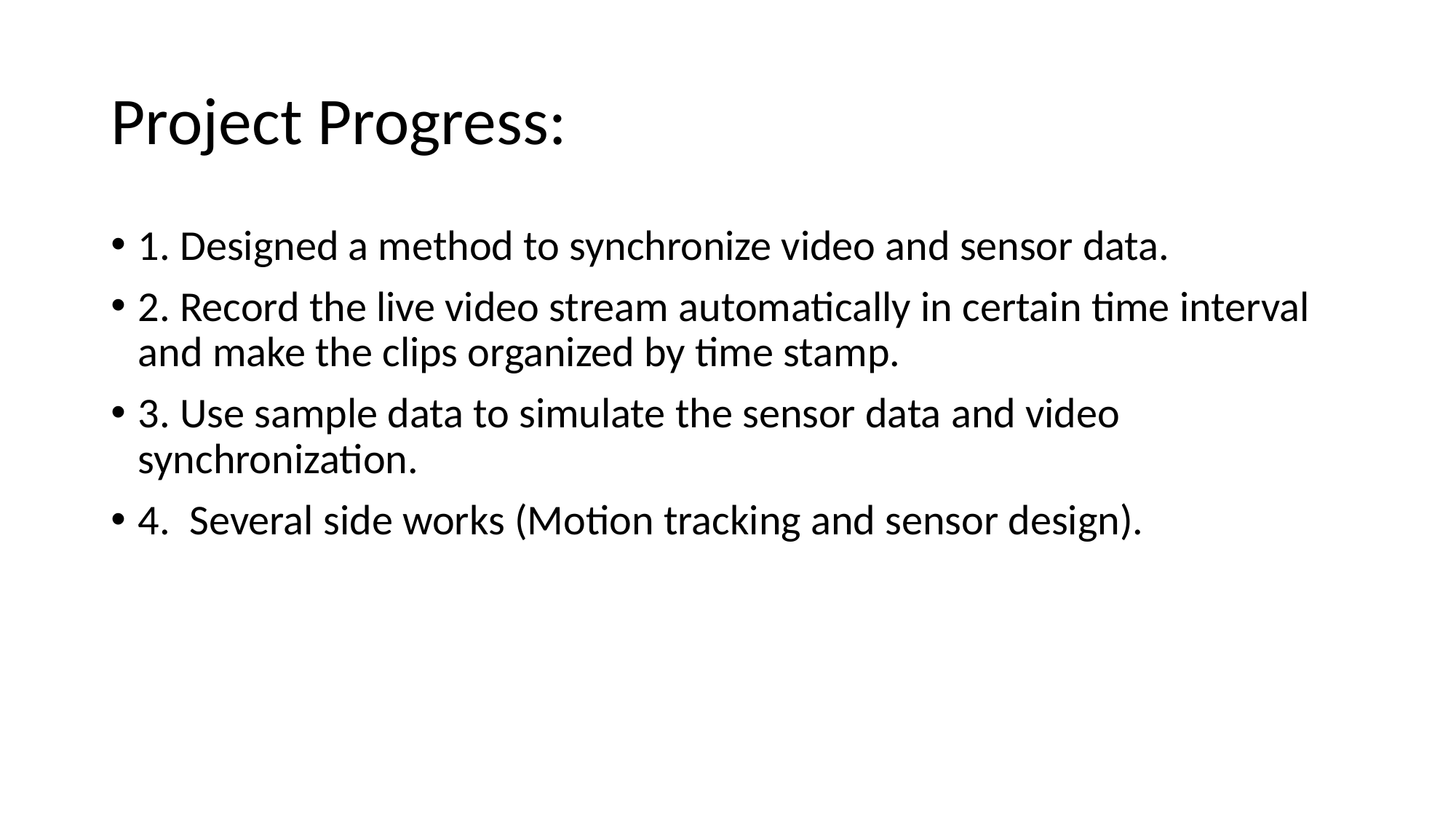

# Project Progress:
1. Designed a method to synchronize video and sensor data.
2. Record the live video stream automatically in certain time interval and make the clips organized by time stamp.
3. Use sample data to simulate the sensor data and video synchronization.
4.  Several side works (Motion tracking and sensor design).